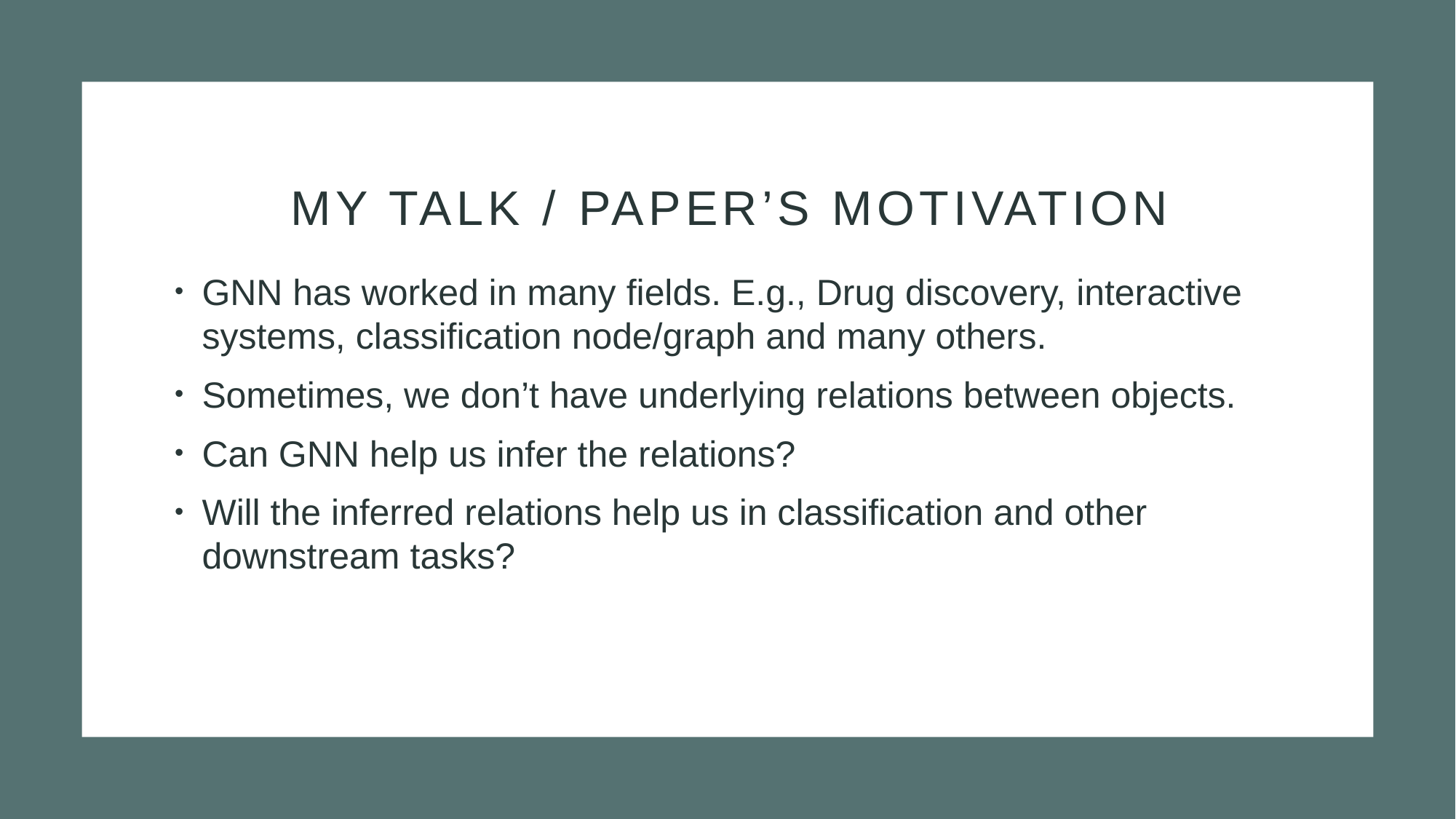

# My talk / Paper’s motivation
GNN has worked in many fields. E.g., Drug discovery, interactive systems, classification node/graph and many others.
Sometimes, we don’t have underlying relations between objects.
Can GNN help us infer the relations?
Will the inferred relations help us in classification and other downstream tasks?